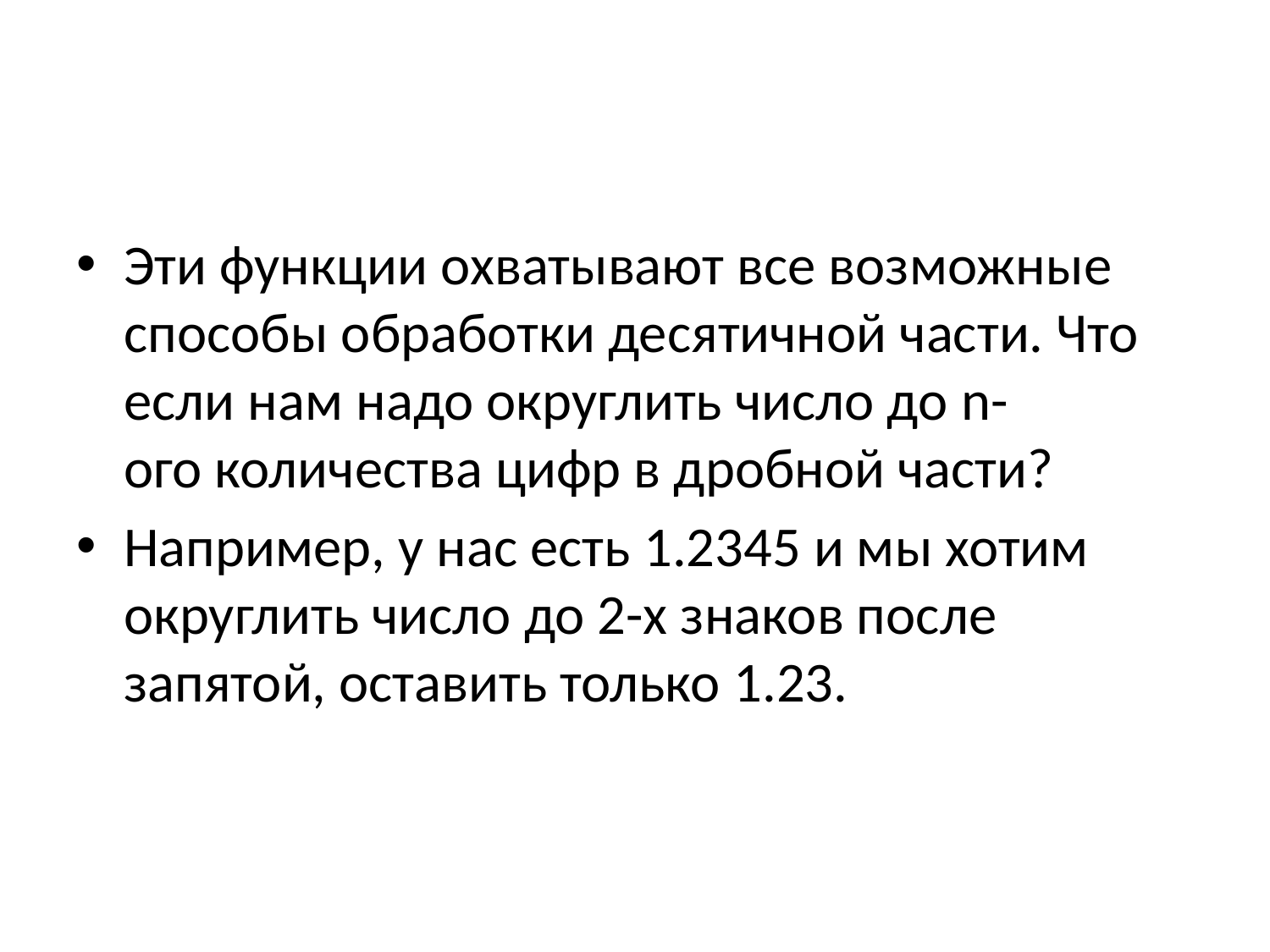

#
Эти функции охватывают все возможные способы обработки десятичной части. Что если нам надо округлить число до n-ого количества цифр в дробной части?
Например, у нас есть 1.2345 и мы хотим округлить число до 2-х знаков после запятой, оставить только 1.23.